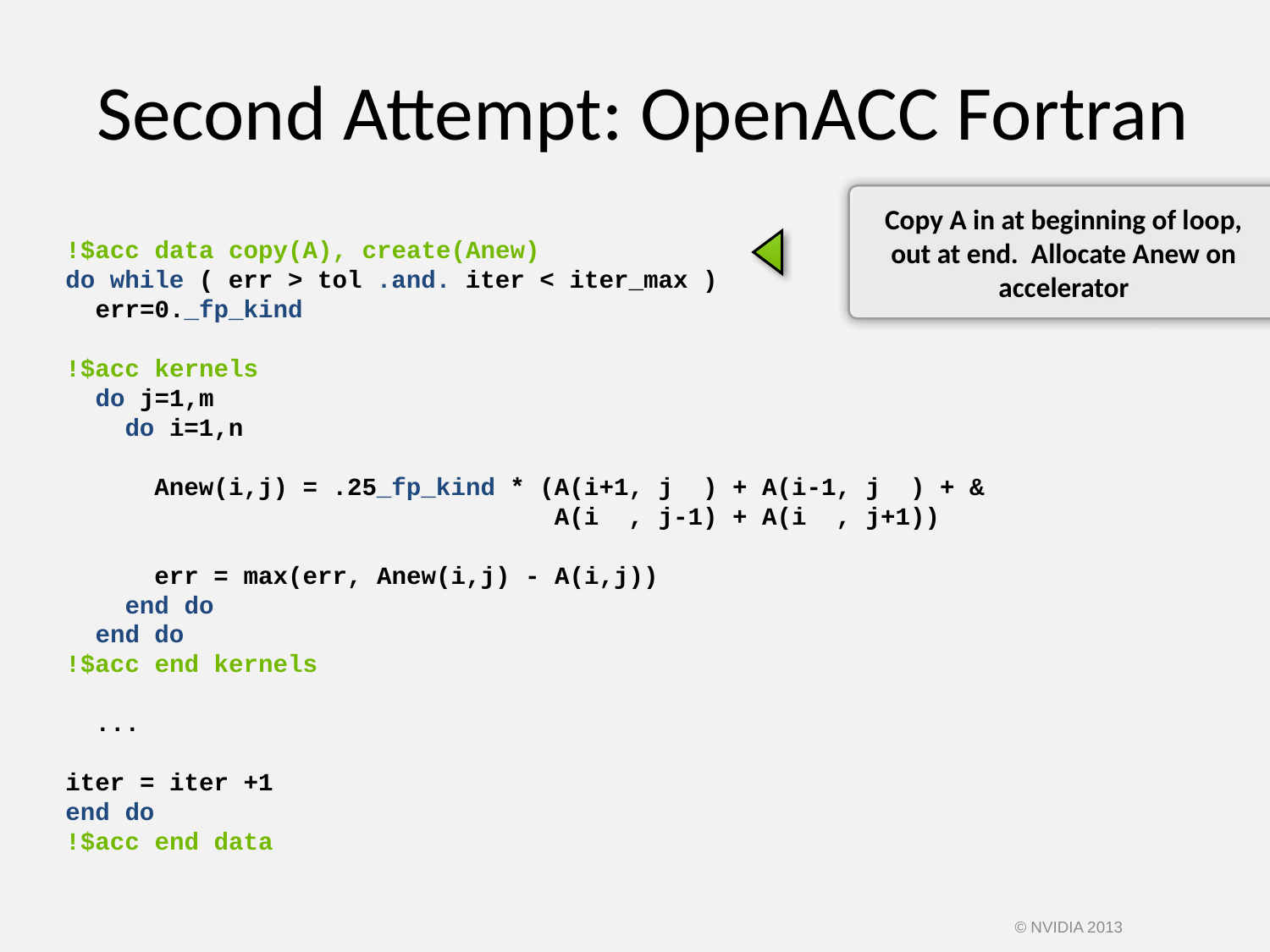

# Second Attempt: OpenACC Fortran
Copy A in at beginning of loop, out at end.  Allocate Anew on accelerator

!$acc data copy(A), create(Anew)
do while ( err > tol .and. iter < iter_max )
  err=0._fp_kind

!$acc kernels
  do j=1,m
    do i=1,n

      Anew(i,j) = .25_fp_kind * (A(i+1, j  ) + A(i-1, j  ) + &
                                 A(i  , j-1) + A(i  , j+1))

      err = max(err, Anew(i,j) - A(i,j))
    end do
  end do
!$acc end kernels

  ...

iter = iter +1
end do
!$acc end data

© NVIDIA 2013